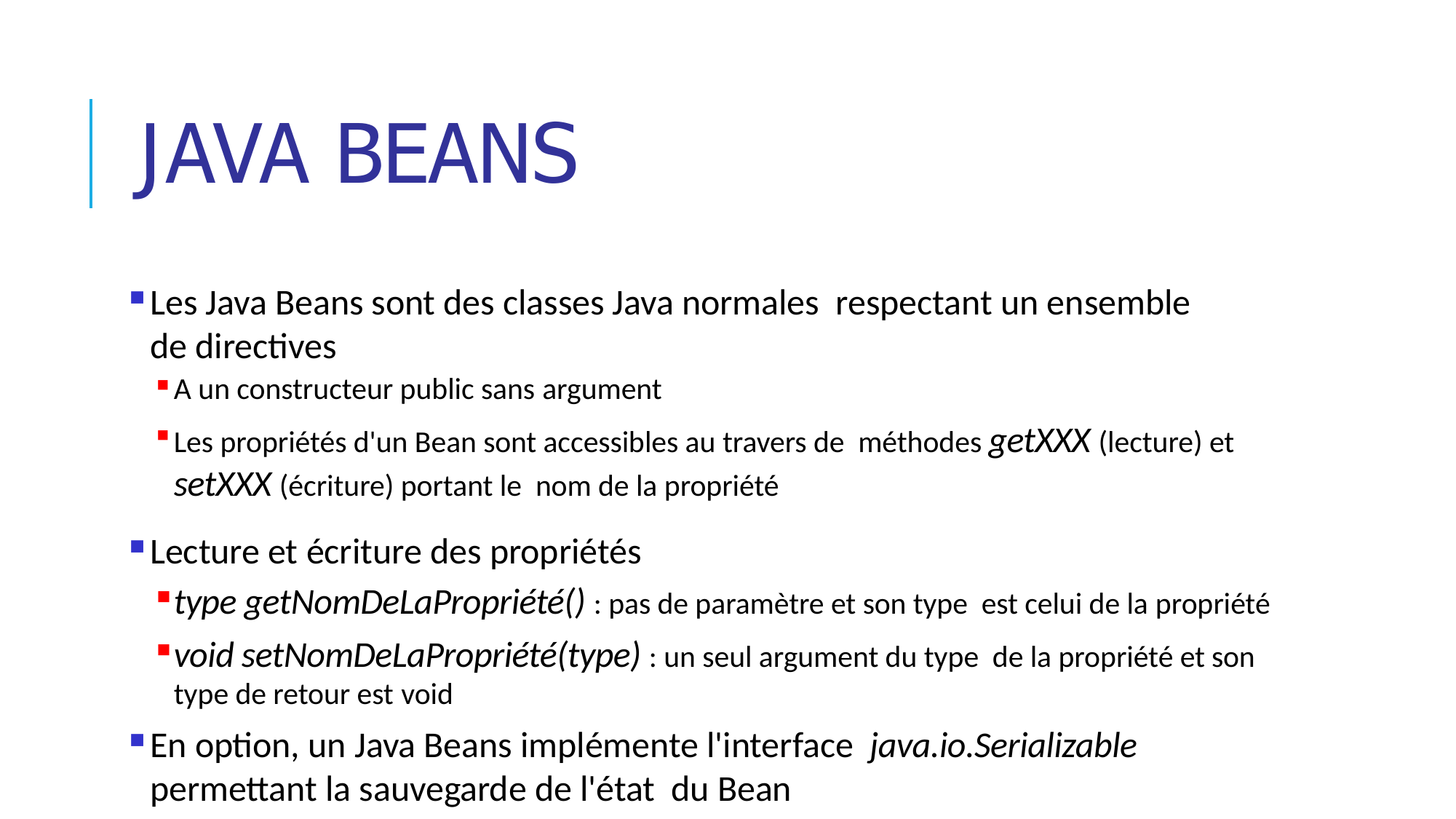

# Java Beans
Les Java Beans sont des classes Java normales  respectant un ensemble de directives
A un constructeur public sans argument
Les propriétés d'un Bean sont accessibles au travers de  méthodes getXXX (lecture) et setXXX (écriture) portant le  nom de la propriété
Lecture et écriture des propriétés
type getNomDeLaPropriété() : pas de paramètre et son type  est celui de la propriété
void setNomDeLaPropriété(type) : un seul argument du type  de la propriété et son type de retour est void
En option, un Java Beans implémente l'interface  java.io.Serializable permettant la sauvegarde de l'état  du Bean